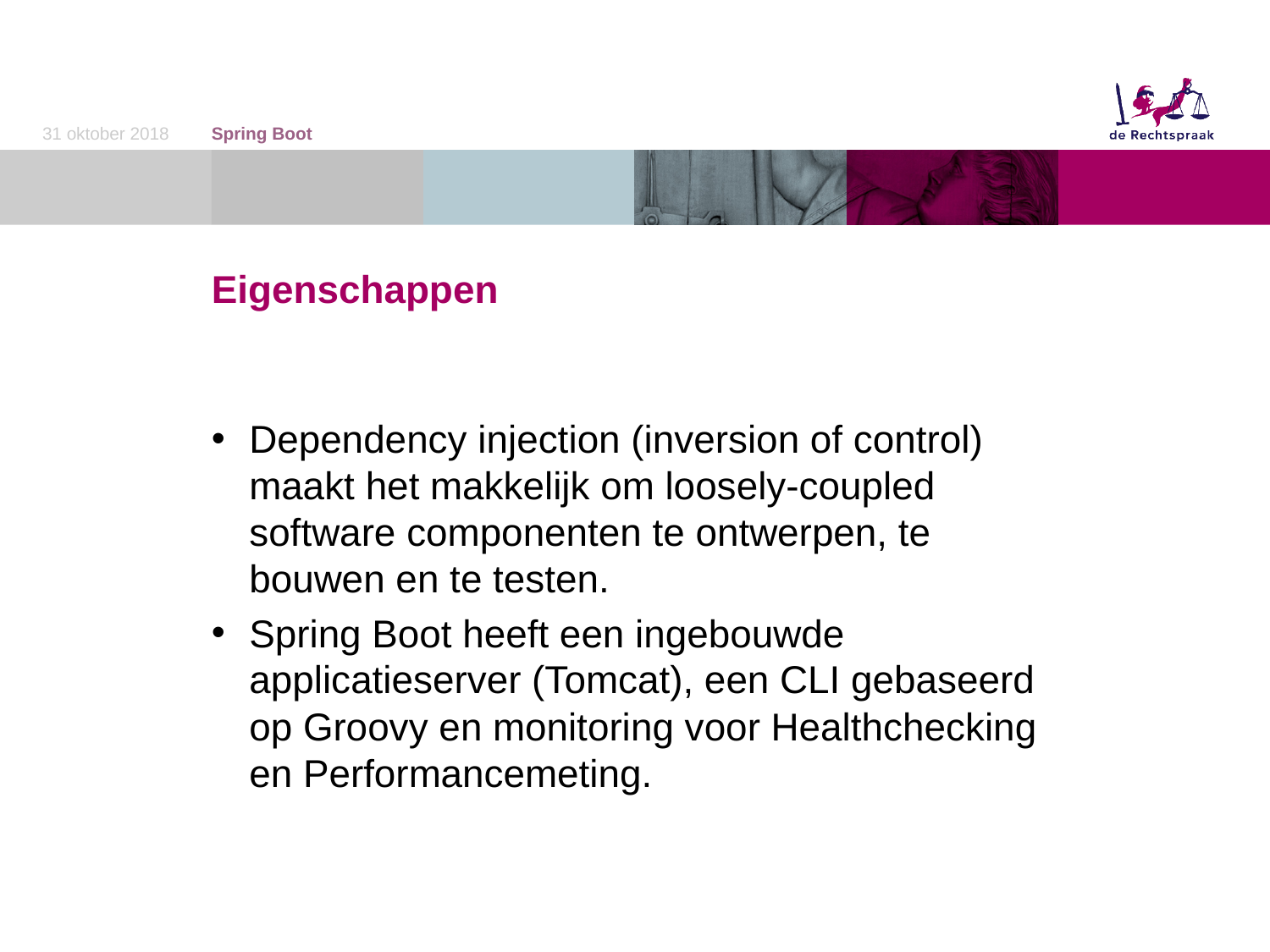

31 oktober 2018
Spring Boot
# Eigenschappen
Dependency injection (inversion of control) maakt het makkelijk om loosely-coupled software componenten te ontwerpen, te bouwen en te testen.
Spring Boot heeft een ingebouwde applicatieserver (Tomcat), een CLI gebaseerd op Groovy en monitoring voor Healthchecking en Performancemeting.
5